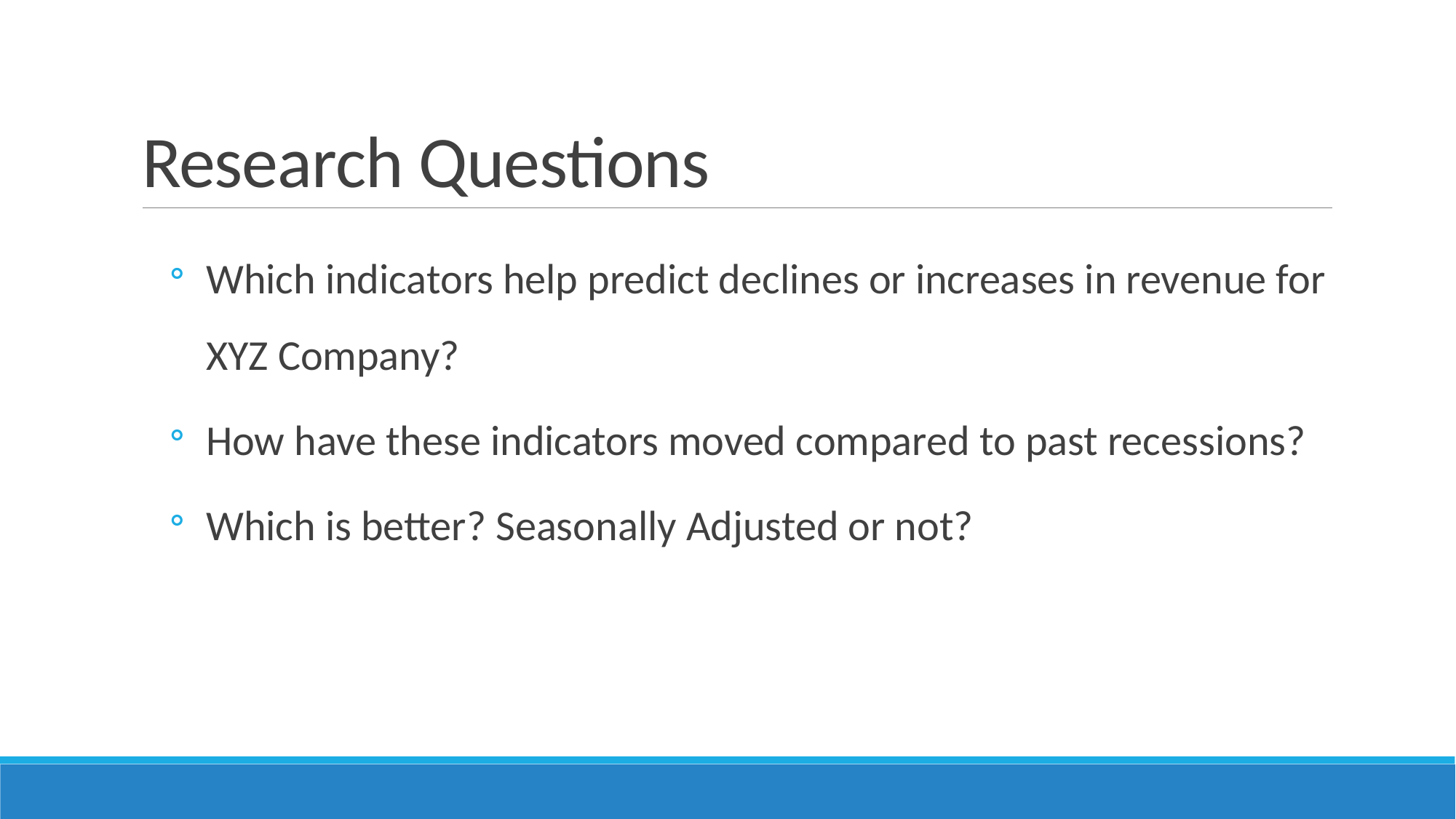

# Research Questions
Which indicators help predict declines or increases in revenue for XYZ Company?
How have these indicators moved compared to past recessions?
Which is better? Seasonally Adjusted or not?